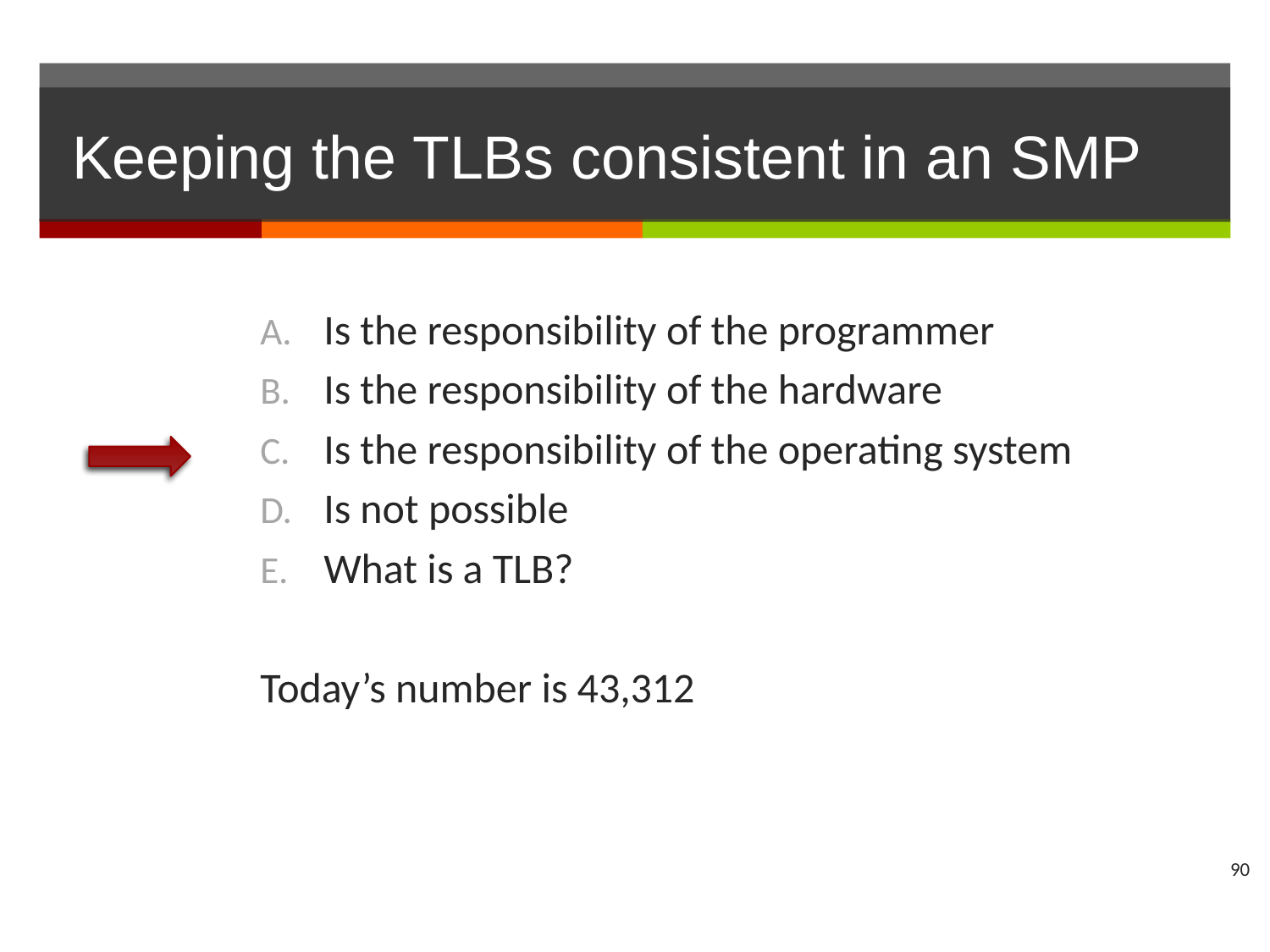

# Keeping the TLBs consistent in an SMP
Is the responsibility of the programmer
Is the responsibility of the hardware
Is the responsibility of the operating system
Is not possible
What is a TLB?

Today’s number is 43,312

90